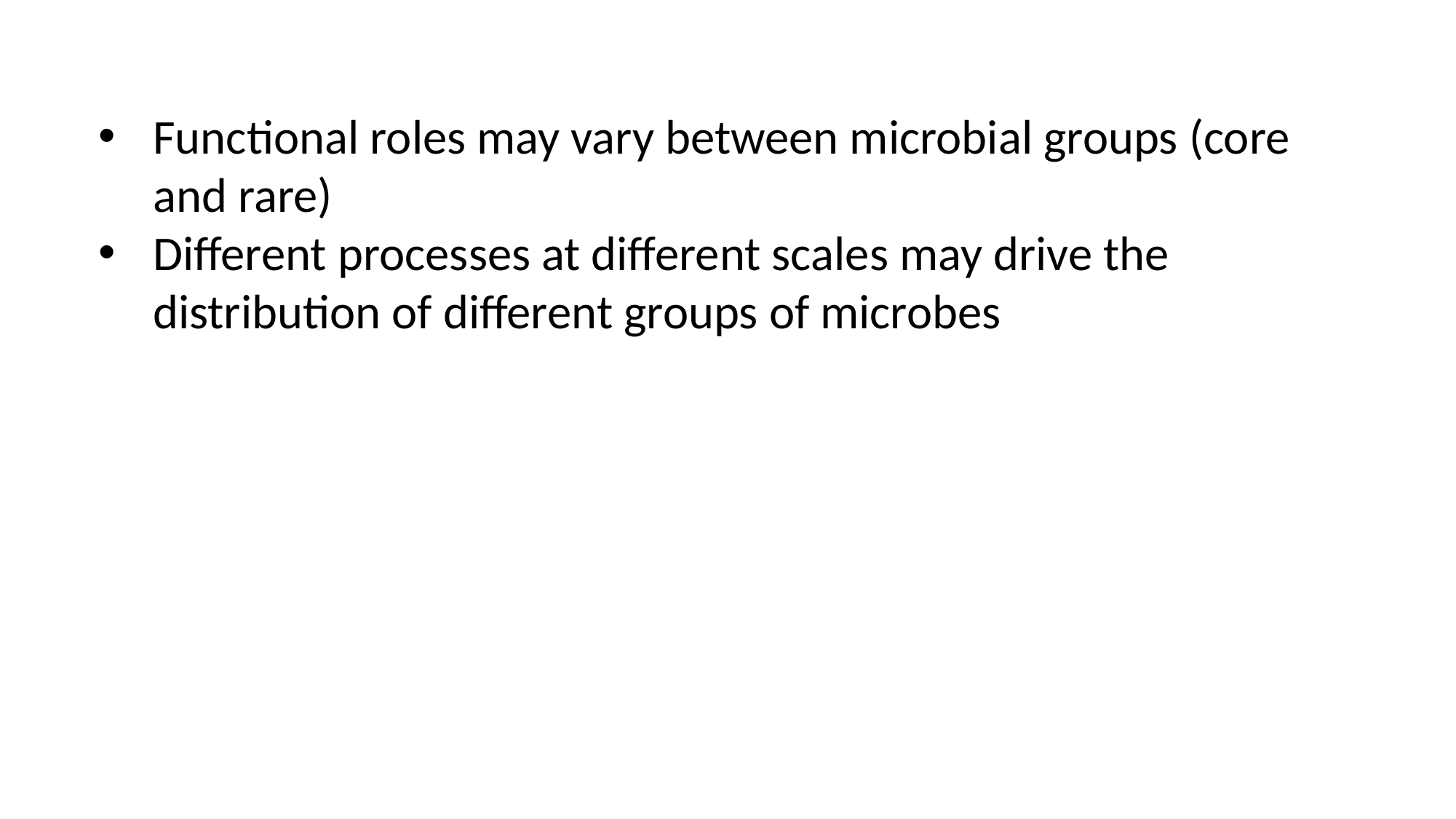

Functional roles may vary between microbial groups (core and rare)
Different processes at different scales may drive the distribution of different groups of microbes